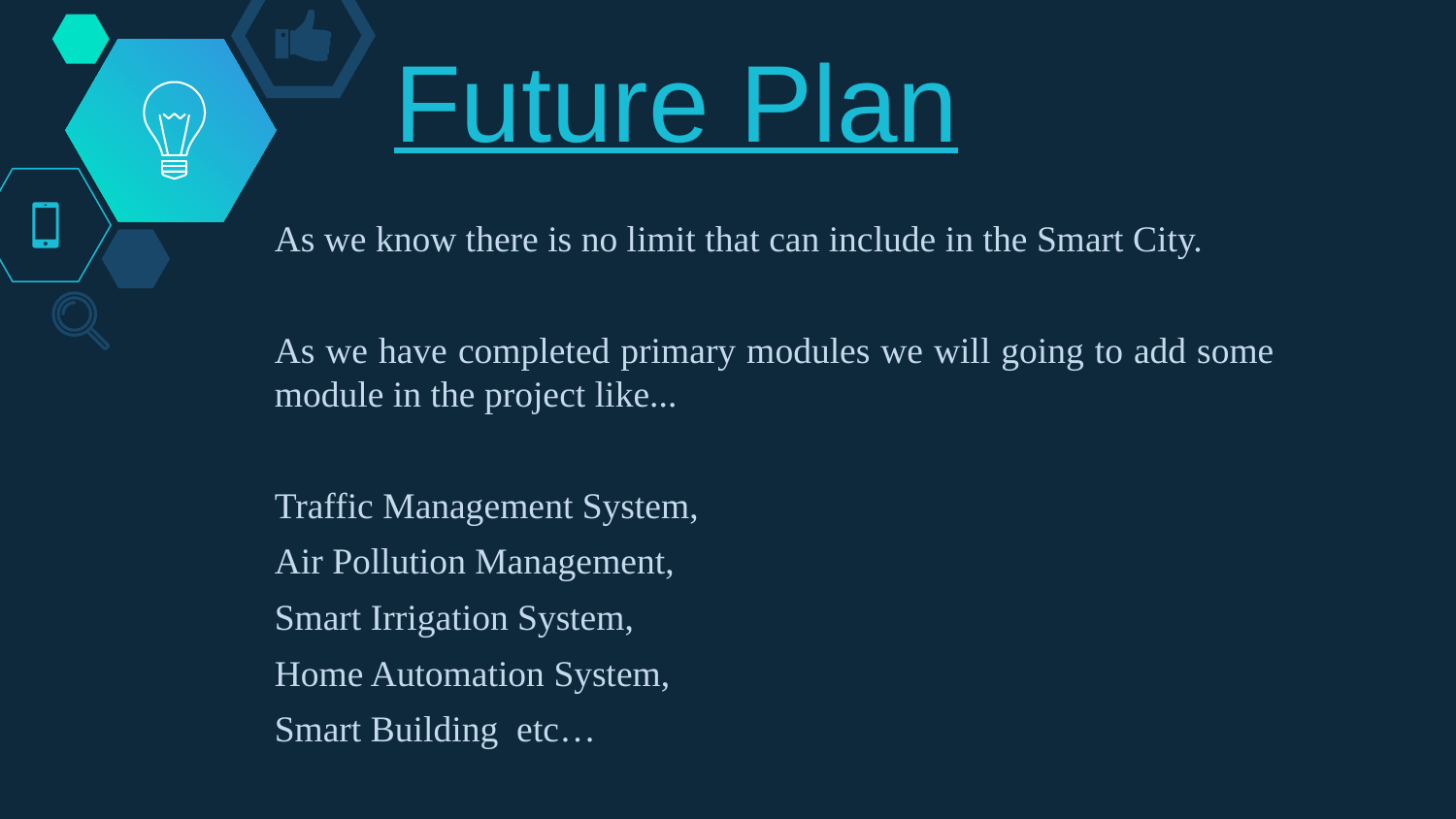

# Future Plan
As we know there is no limit that can include in the Smart City.

As we have completed primary modules we will going to add some module in the project like...

Traffic Management System,
Air Pollution Management,
Smart Irrigation System,
Home Automation System,
Smart Building  etc…